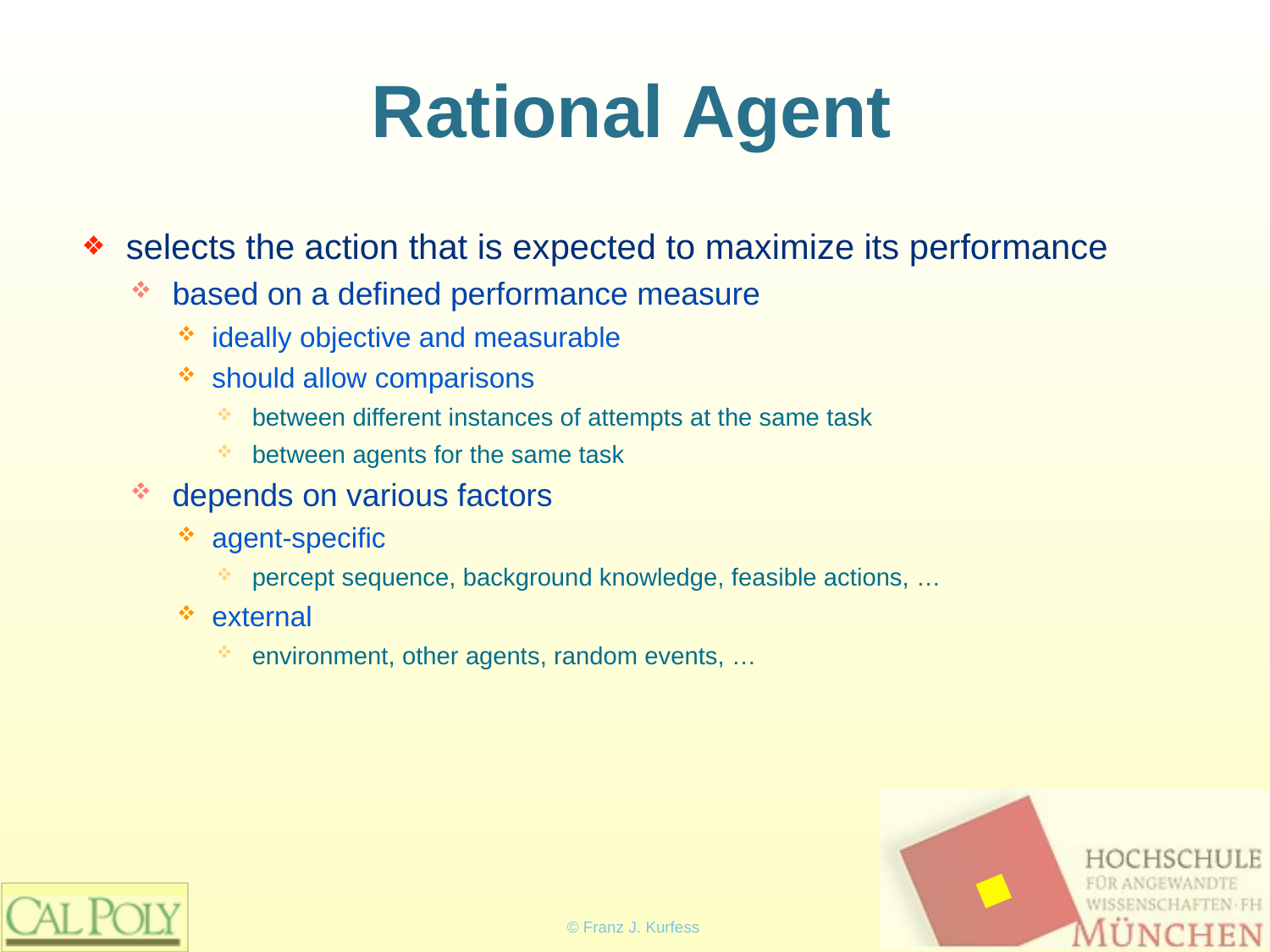

# Rational Agent
selects the action that is expected to maximize its performance
based on a defined performance measure
ideally objective and measurable
should allow comparisons
between different instances of attempts at the same task
between agents for the same task
depends on various factors
agent-specific
percept sequence, background knowledge, feasible actions, …
external
environment, other agents, random events, …
18